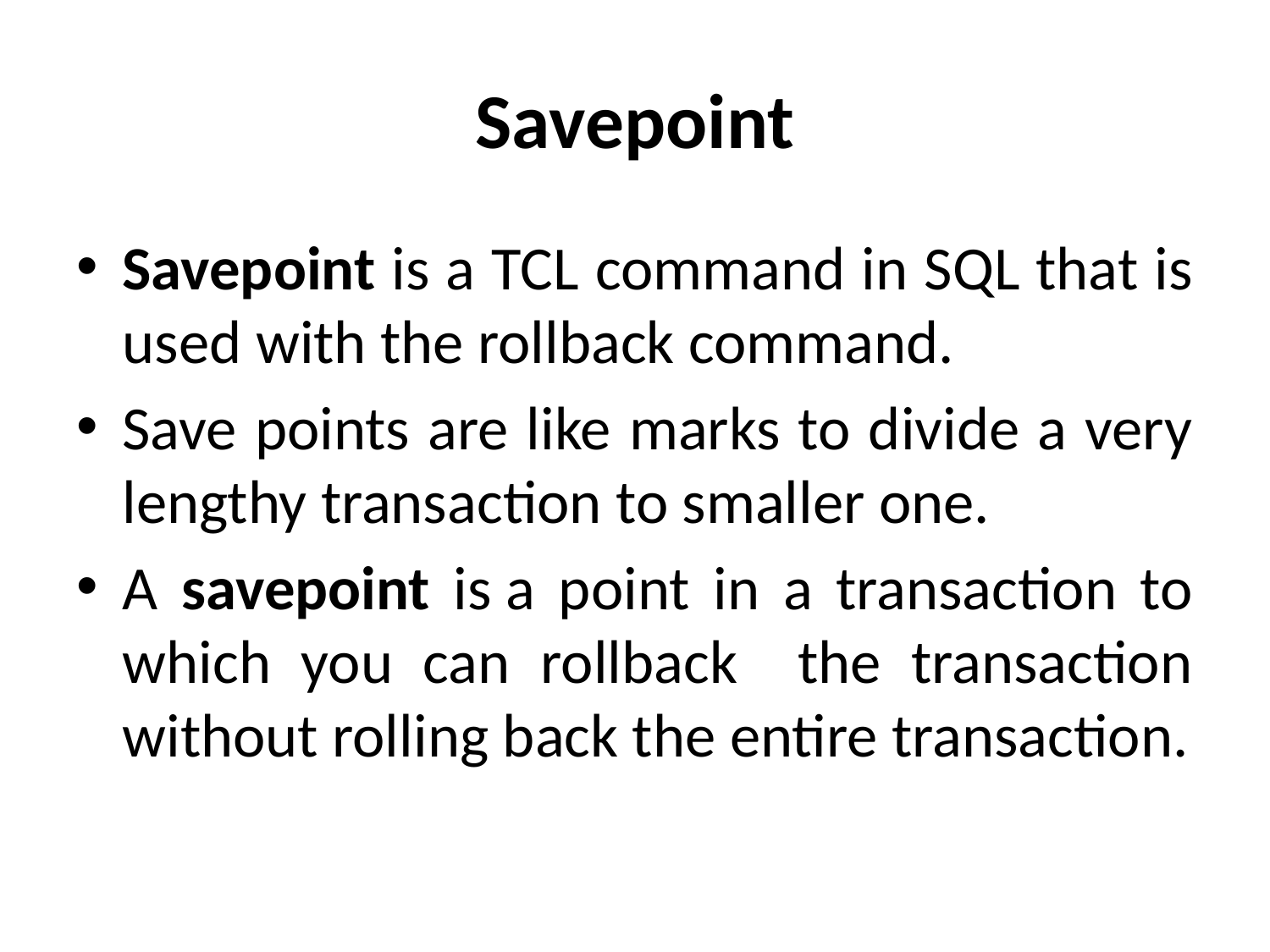

# Savepoint
Savepoint is a TCL command in SQL that is used with the rollback command.
Save points are like marks to divide a very lengthy transaction to smaller one.
A savepoint is a point in a transaction to which you can rollback  the transaction without rolling back the entire transaction.